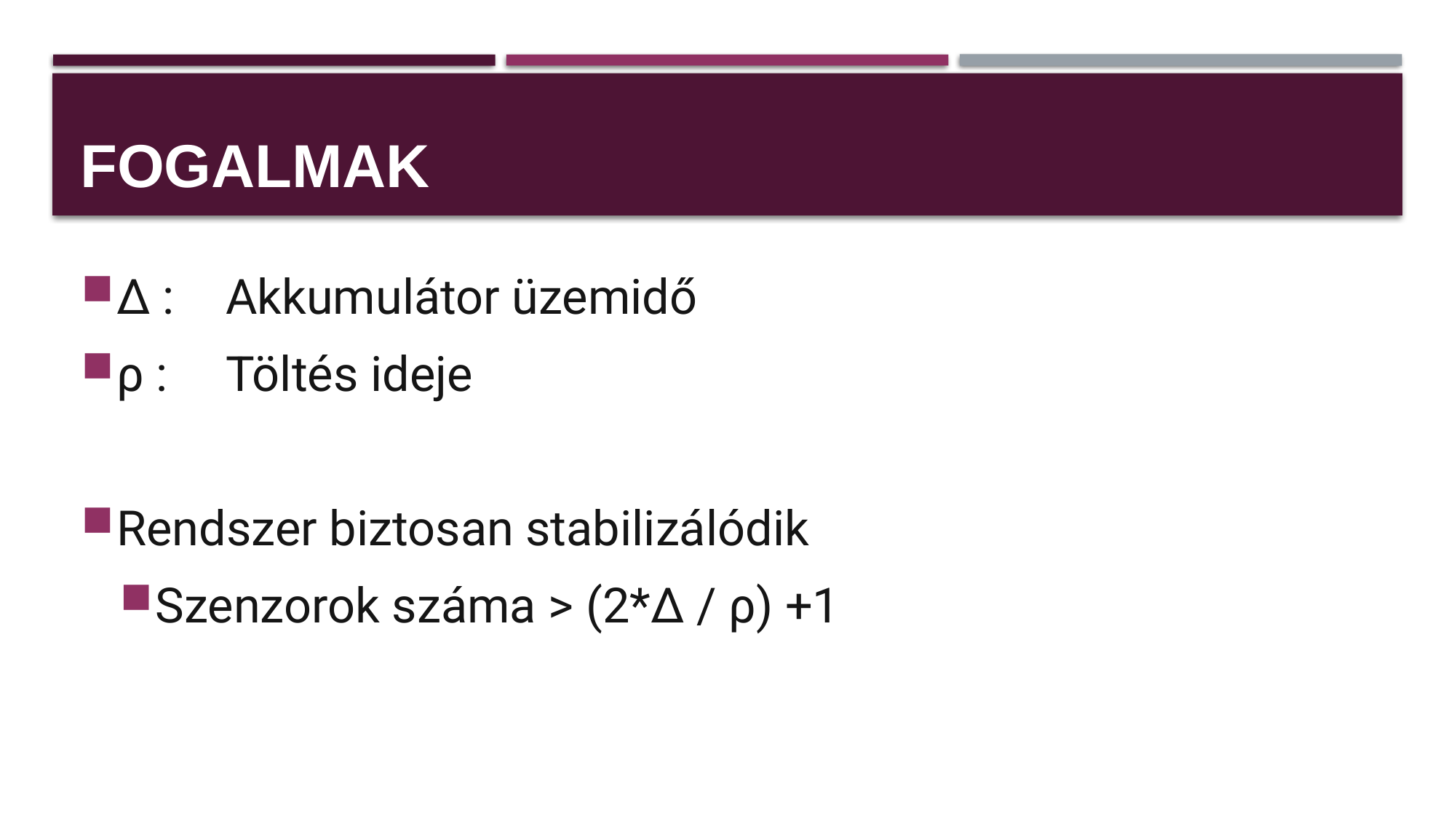

# FOGALMAK
∆ :	Akkumulátor üzemidő
ρ :	Töltés ideje

Rendszer biztosan stabilizálódik
Szenzorok száma > (2*∆ / ρ) +1